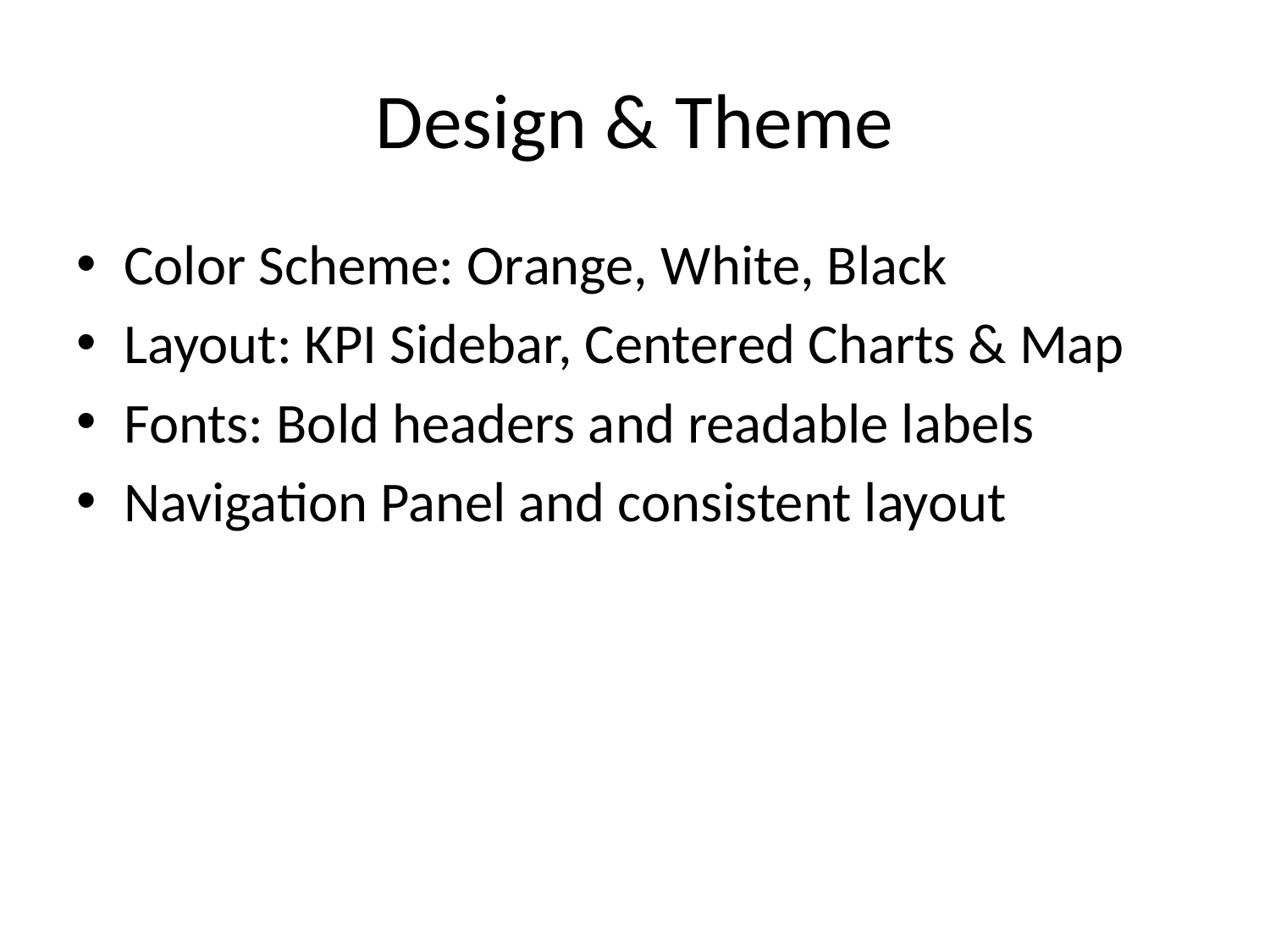

# Design & Theme
Color Scheme: Orange, White, Black
Layout: KPI Sidebar, Centered Charts & Map
Fonts: Bold headers and readable labels
Navigation Panel and consistent layout